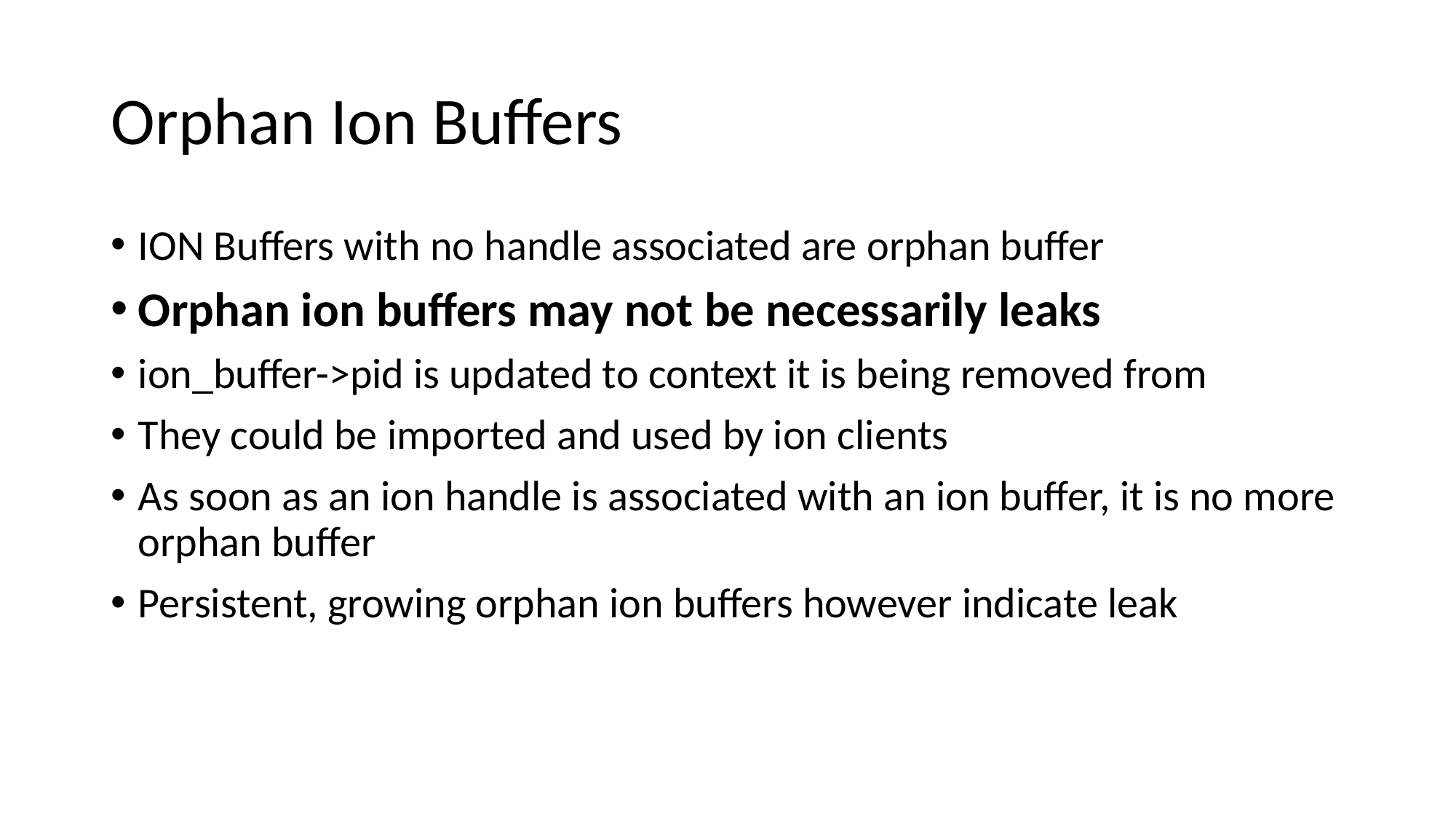

# Orphan Ion Buffers
ION Buffers with no handle associated are orphan buffer
Orphan ion buffers may not be necessarily leaks
ion_buffer->pid is updated to context it is being removed from
They could be imported and used by ion clients
As soon as an ion handle is associated with an ion buffer, it is no more orphan buffer
Persistent, growing orphan ion buffers however indicate leak